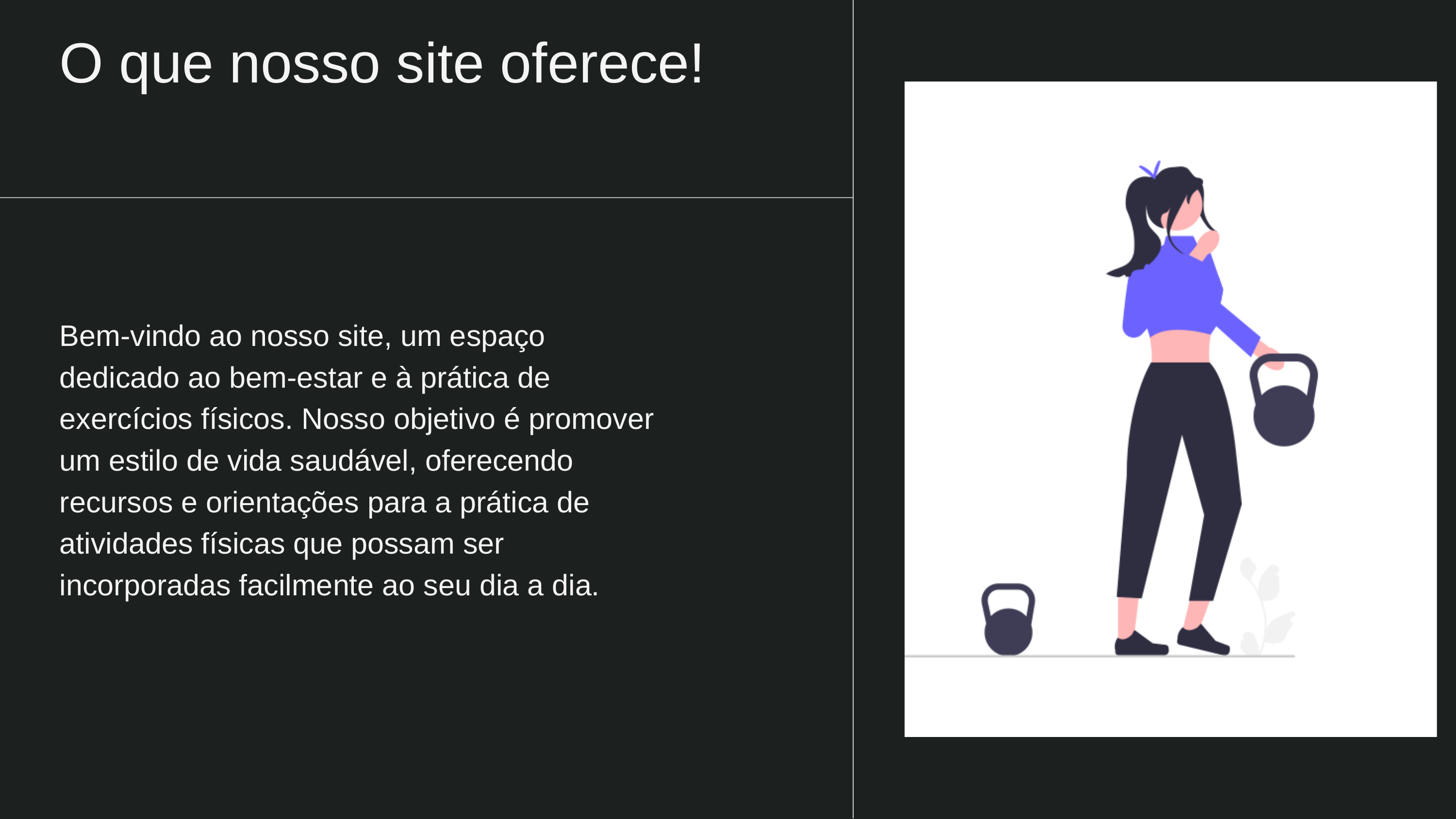

O que nosso site oferece!

Bem-vindo ao nosso site, um espaço dedicado ao bem-estar e à prática de exercícios físicos. Nosso objetivo é promover um estilo de vida saudável, oferecendo recursos e orientações para a prática de atividades físicas que possam ser incorporadas facilmente ao seu dia a dia.